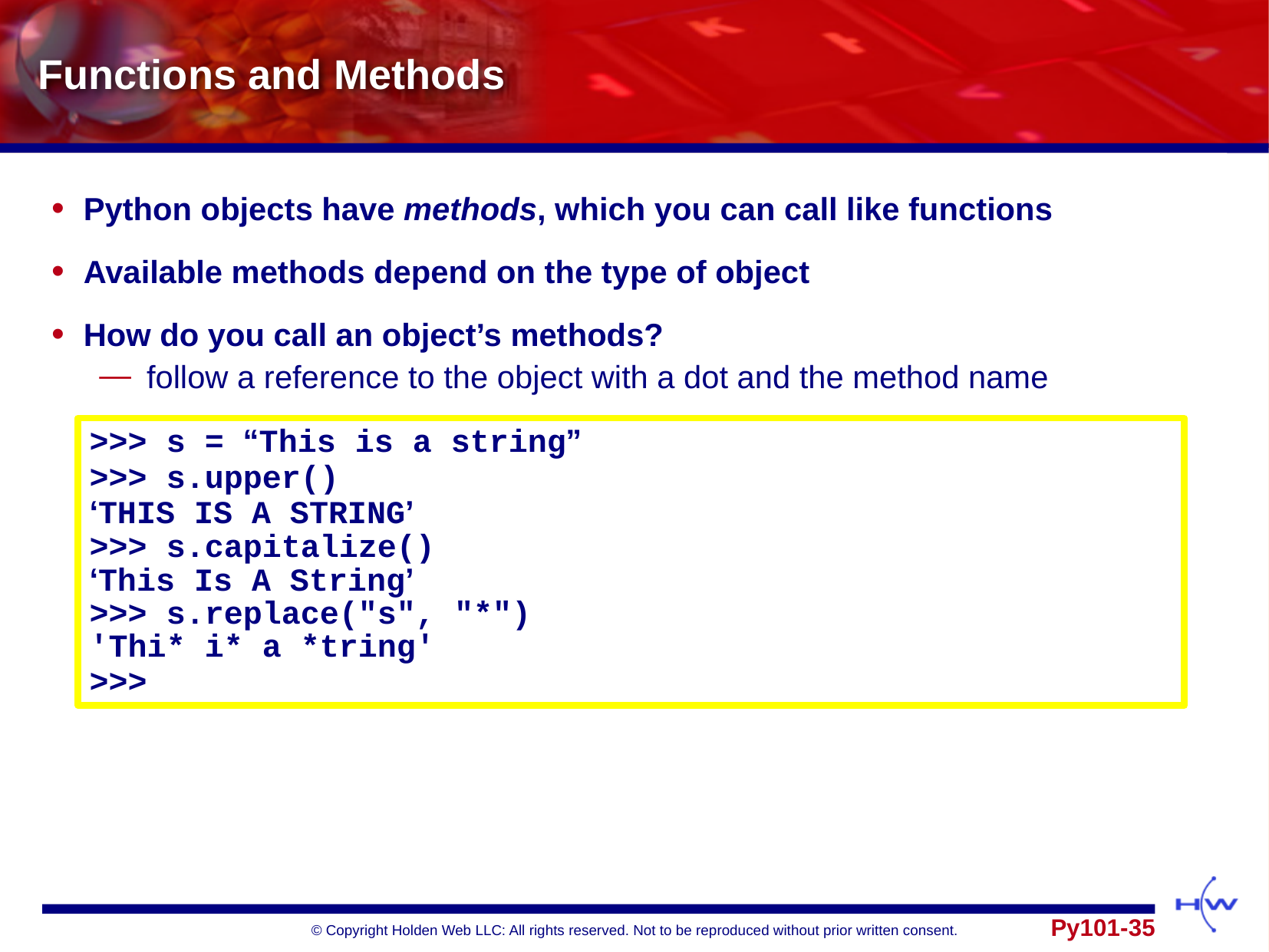

# Functions and Methods
Python objects have methods, which you can call like functions
Available methods depend on the type of object
How do you call an object’s methods?
follow a reference to the object with a dot and the method name
>>> s = “This is a string”
>>> s.upper()
‘THIS IS A STRING’
>>> s.capitalize()
‘This Is A String’
>>> s.replace("s", "*")
'Thi* i* a *tring'
>>>